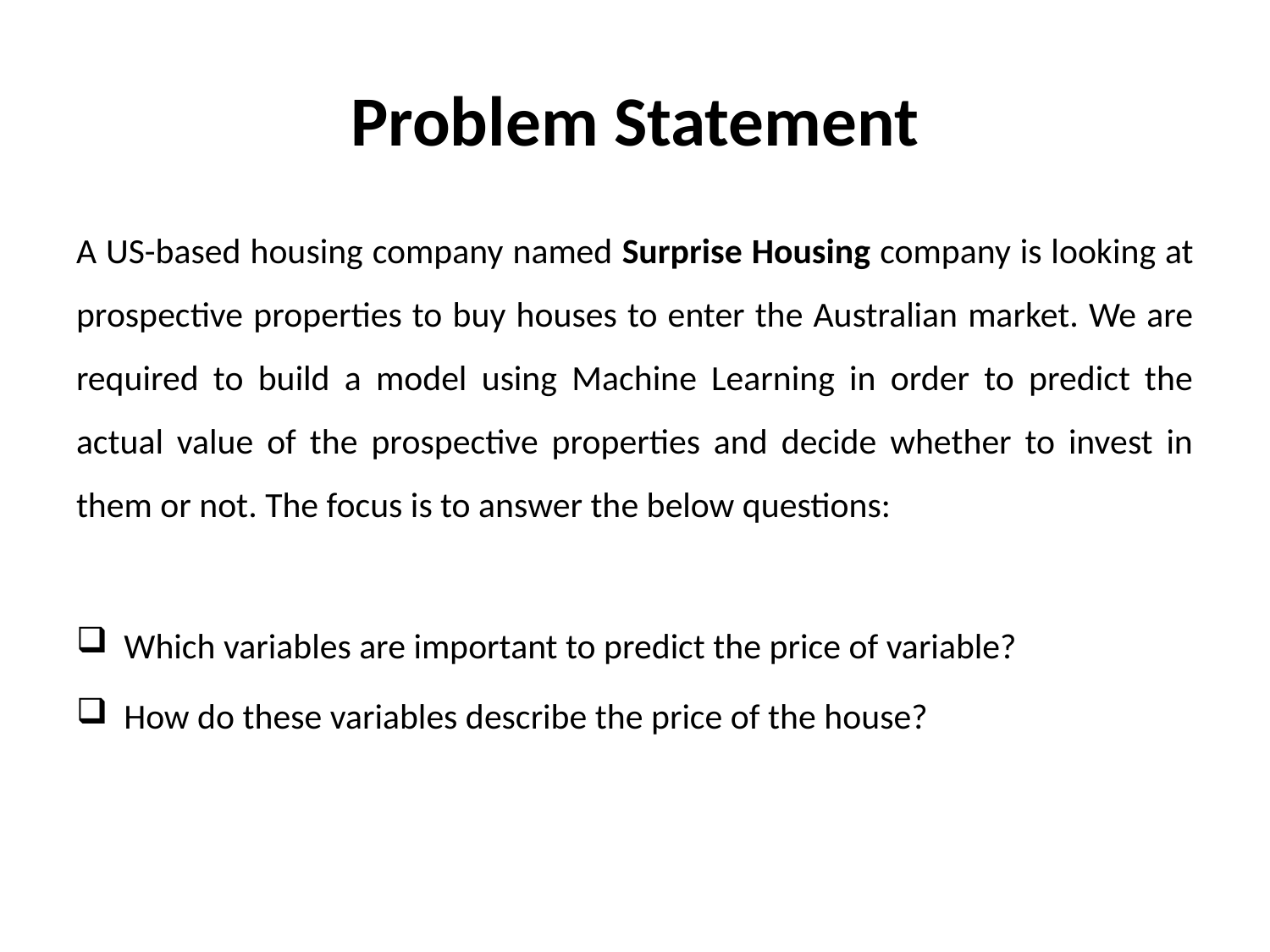

# Problem Statement
A US-based housing company named Surprise Housing company is looking at prospective properties to buy houses to enter the Australian market. We are required to build a model using Machine Learning in order to predict the actual value of the prospective properties and decide whether to invest in them or not. The focus is to answer the below questions:

Which variables are important to predict the price of variable?
How do these variables describe the price of the house?